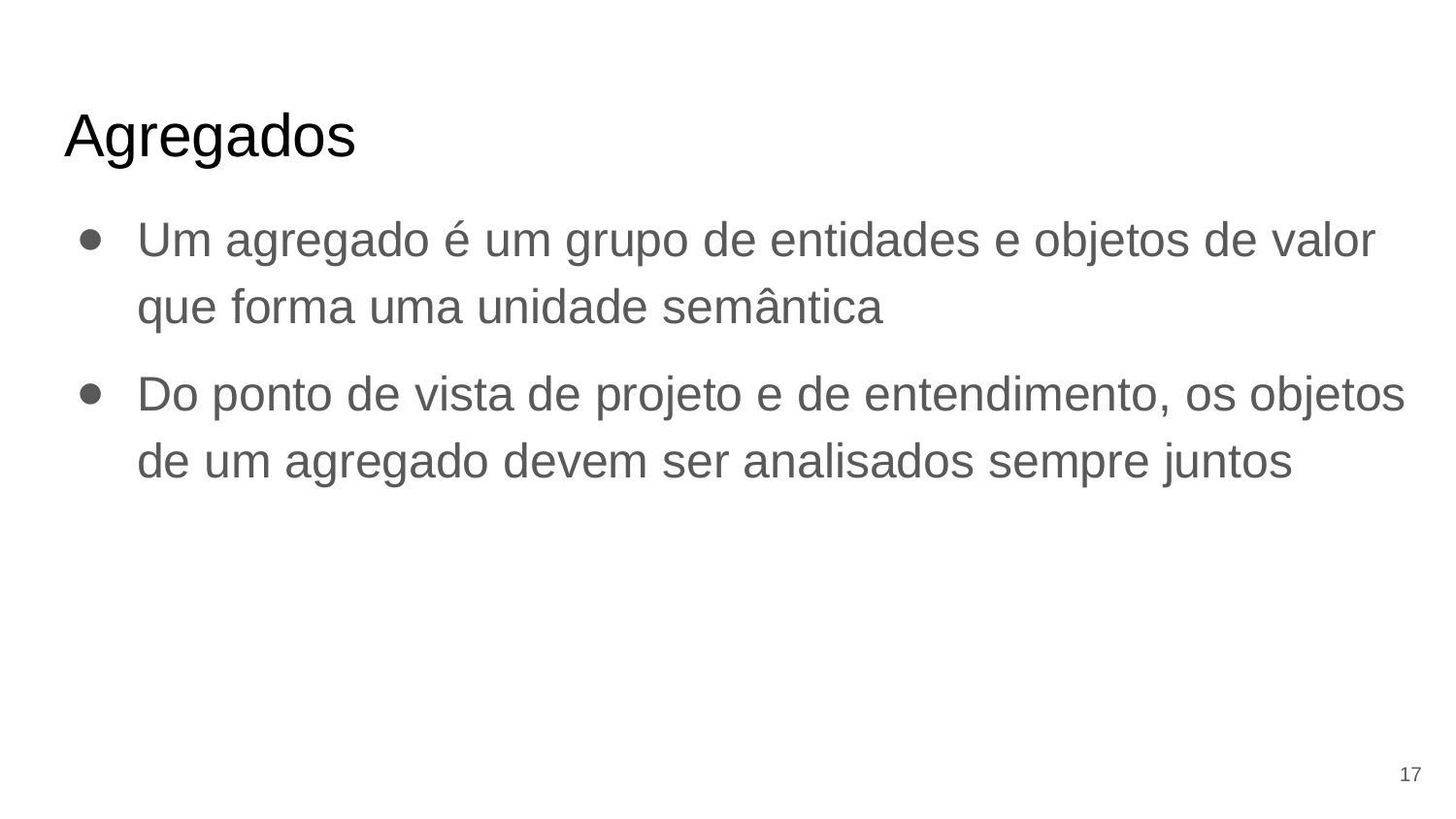

# Agregados
Um agregado é um grupo de entidades e objetos de valor que forma uma unidade semântica
Do ponto de vista de projeto e de entendimento, os objetos de um agregado devem ser analisados sempre juntos

17